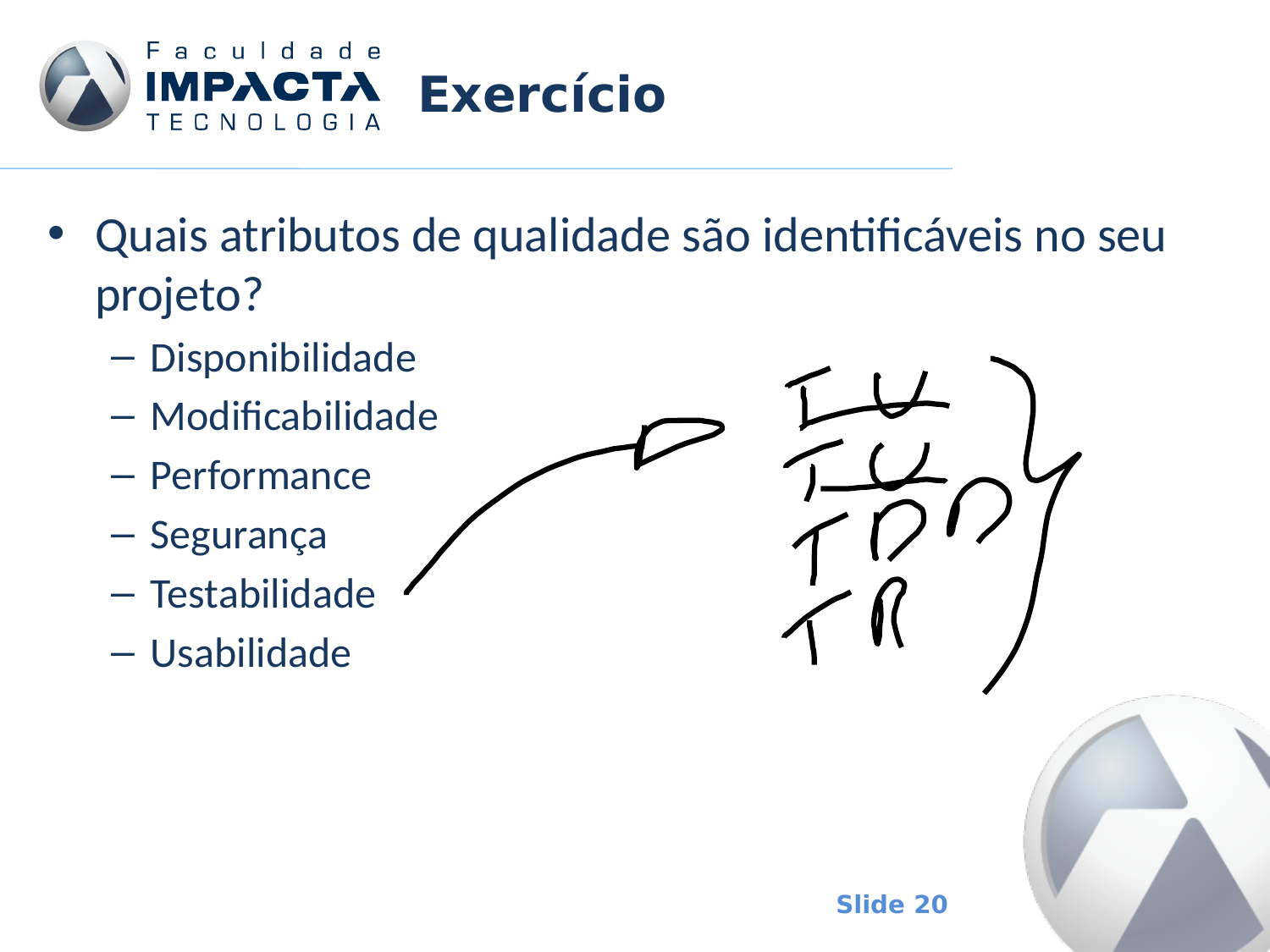

# Exercício
Quais atributos de qualidade são identificáveis no seu projeto?
Disponibilidade
Modificabilidade
Performance
Segurança
Testabilidade
Usabilidade